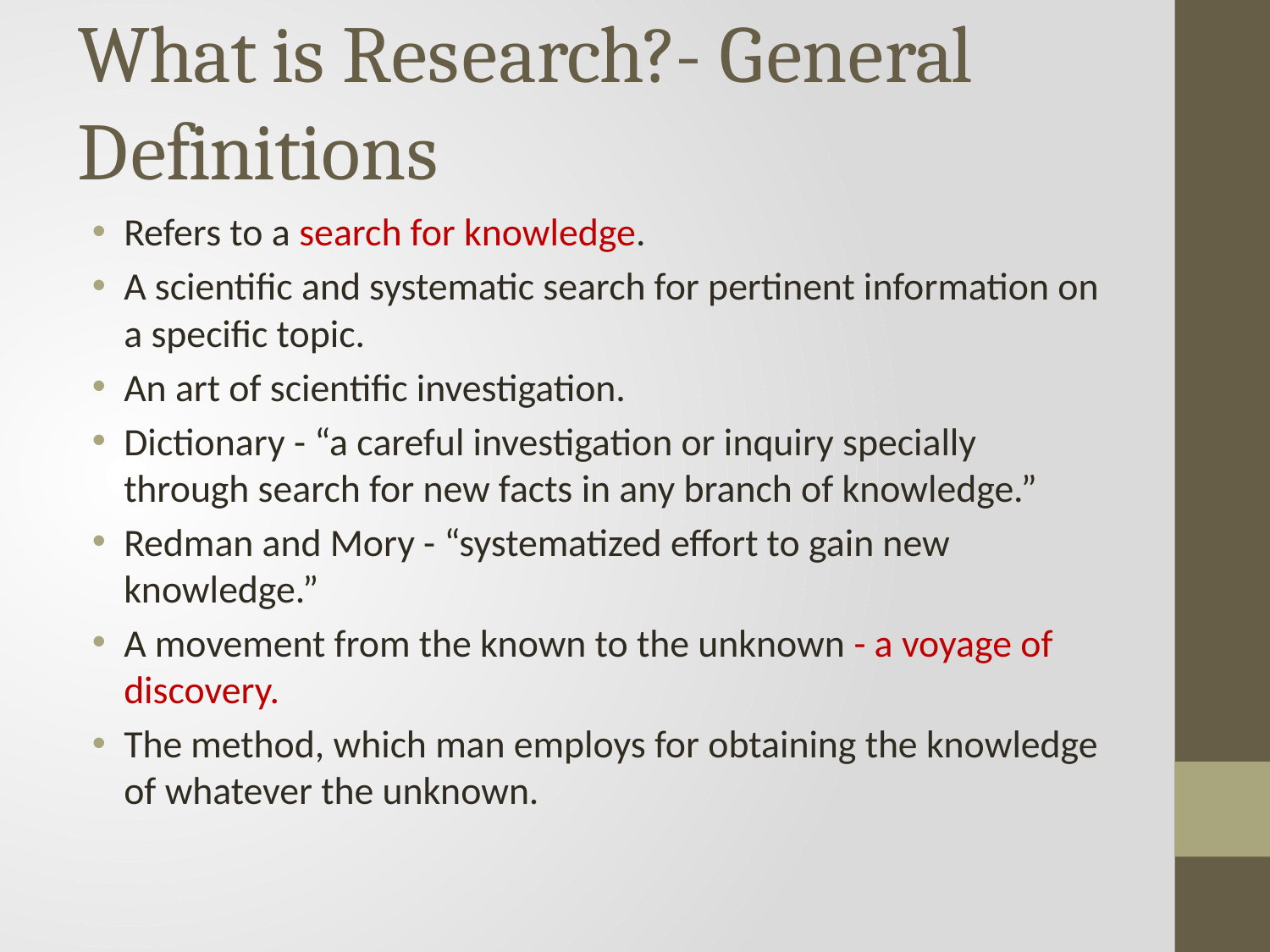

# What is Research?- General Definitions
Refers to a search for knowledge.
A scientific and systematic search for pertinent information on a specific topic.
An art of scientific investigation.
Dictionary - “a careful investigation or inquiry specially through search for new facts in any branch of knowledge.”
Redman and Mory - “systematized effort to gain new knowledge.”
A movement from the known to the unknown - a voyage of discovery.
The method, which man employs for obtaining the knowledge of whatever the unknown.